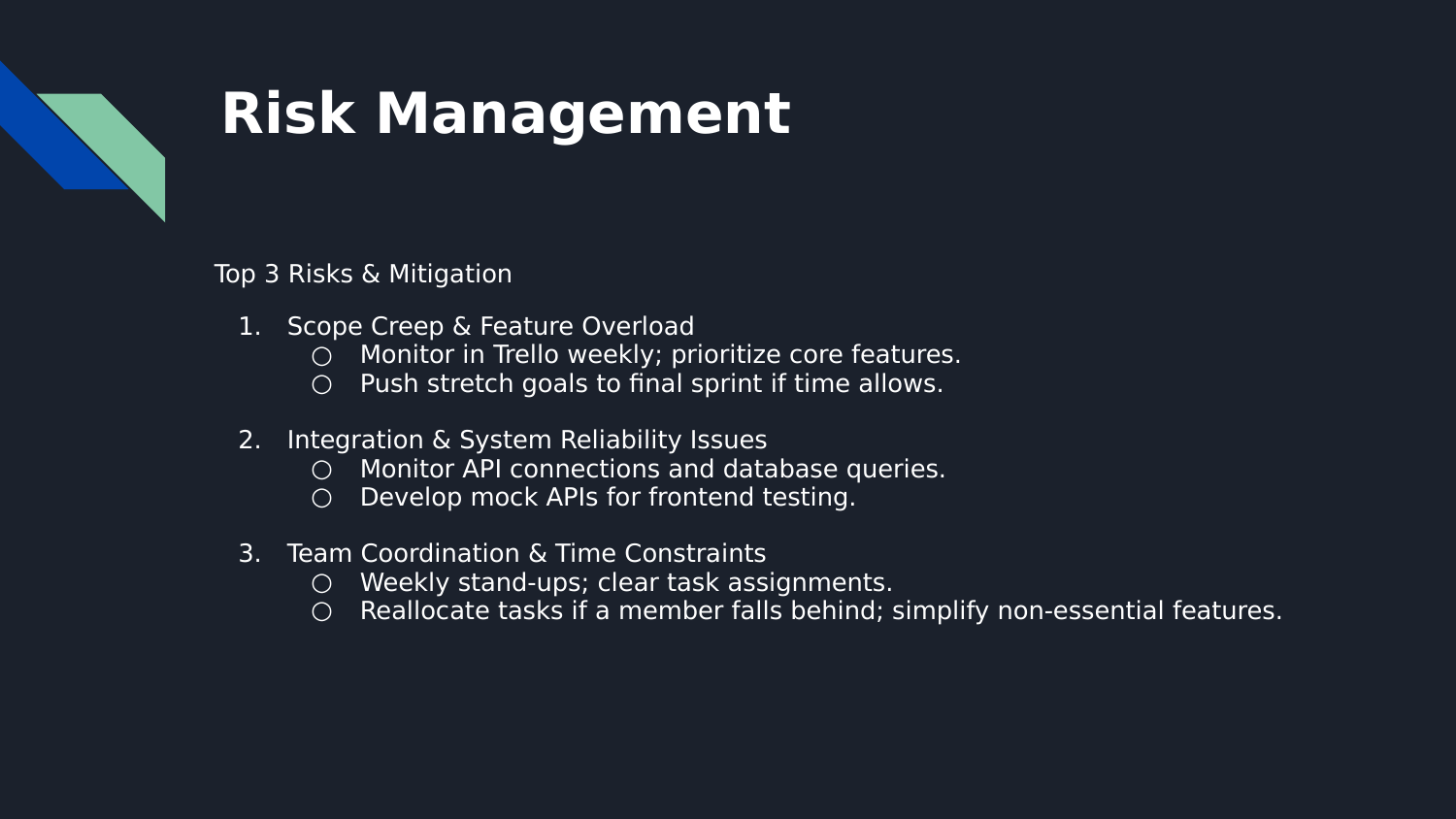

# Risk Management
Top 3 Risks & Mitigation
Scope Creep & Feature Overload
Monitor in Trello weekly; prioritize core features.
Push stretch goals to final sprint if time allows.
Integration & System Reliability Issues
Monitor API connections and database queries.
Develop mock APIs for frontend testing.
Team Coordination & Time Constraints
Weekly stand-ups; clear task assignments.
Reallocate tasks if a member falls behind; simplify non-essential features.